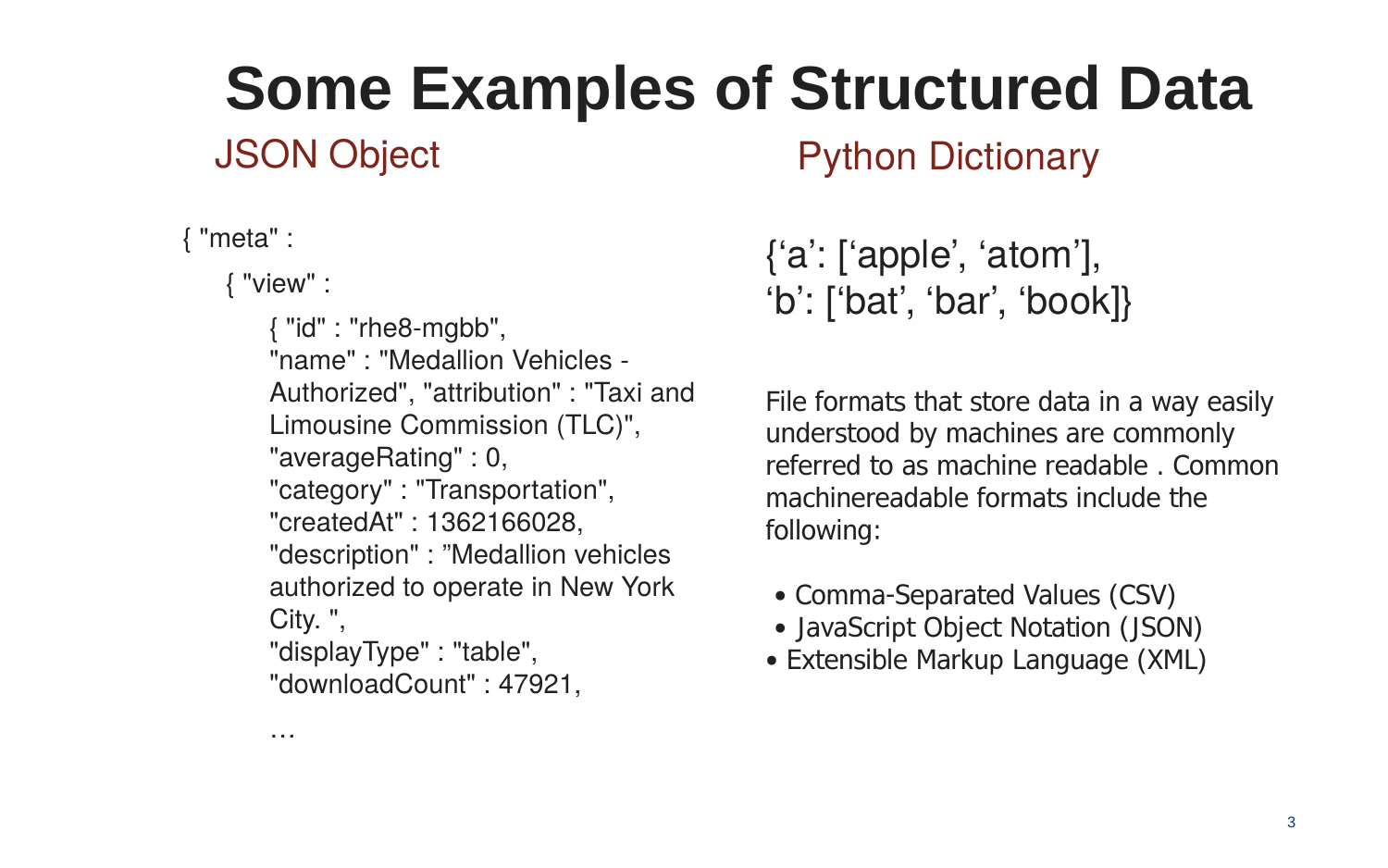

# Some Examples of Structured Data
JSON Object
Python Dictionary
{ "meta" :
{ "view" :
{ "id" : "rhe8-mgbb",
"name" : "Medallion Vehicles - Authorized", "attribution" : "Taxi and Limousine Commission (TLC)",
"averageRating" : 0,
"category" : "Transportation",
"createdAt" : 1362166028,
"description" : ”Medallion vehicles authorized to operate in New York City. ",
"displayType" : "table",
"downloadCount" : 47921,
…
{‘a’: [‘apple’, ‘atom’],
‘b’: [‘bat’, ‘bar’, ‘book]}
File formats that store data in a way easily understood by machines are commonly referred to as machine readable . Common machinereadable formats include the following:

 • Comma-Separated Values (CSV)
 • JavaScript Object Notation (JSON)
• Extensible Markup Language (XML)
3